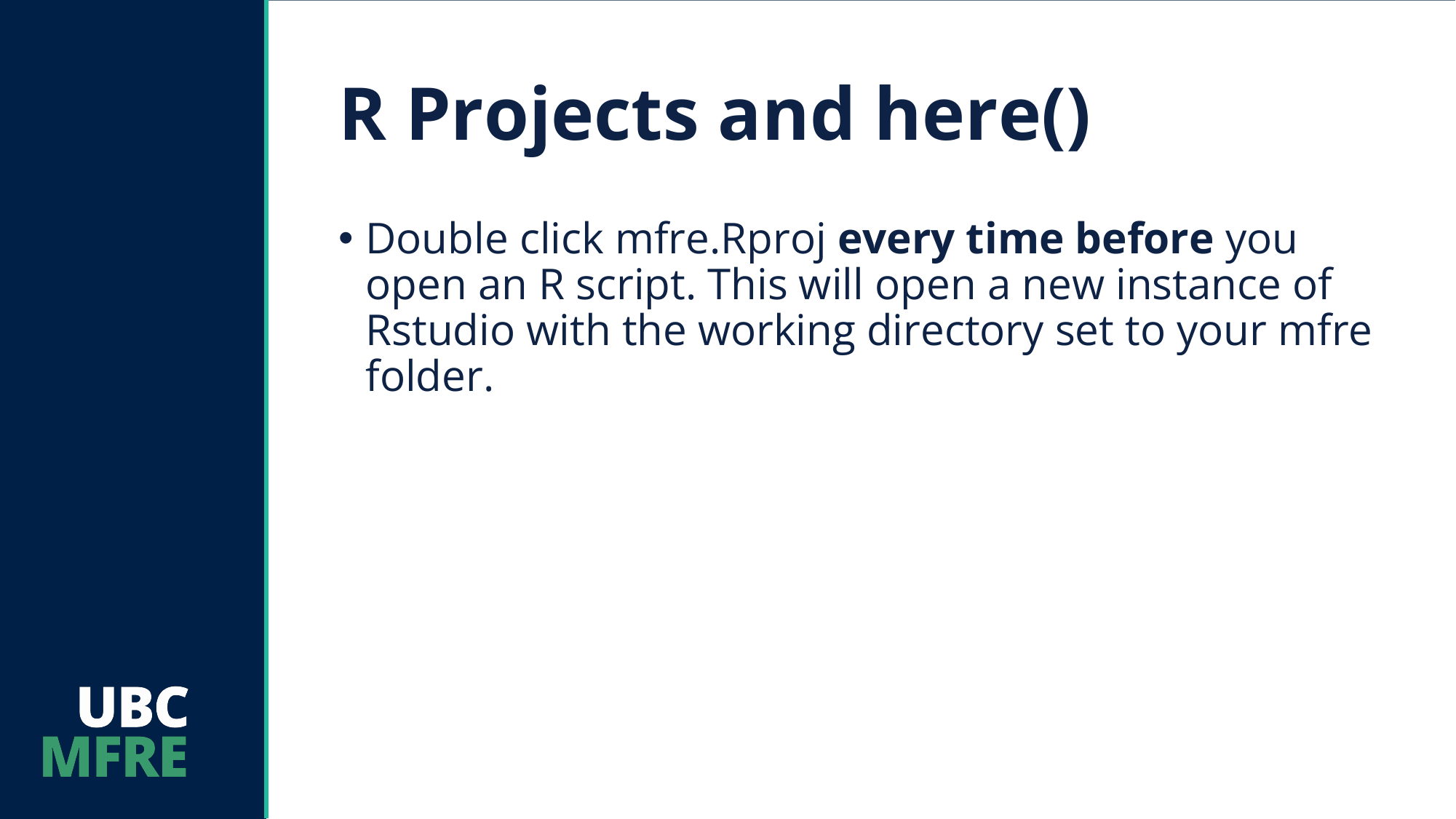

# R Projects and here()
Double click mfre.Rproj every time before you open an R script. This will open a new instance of Rstudio with the working directory set to your mfre folder.